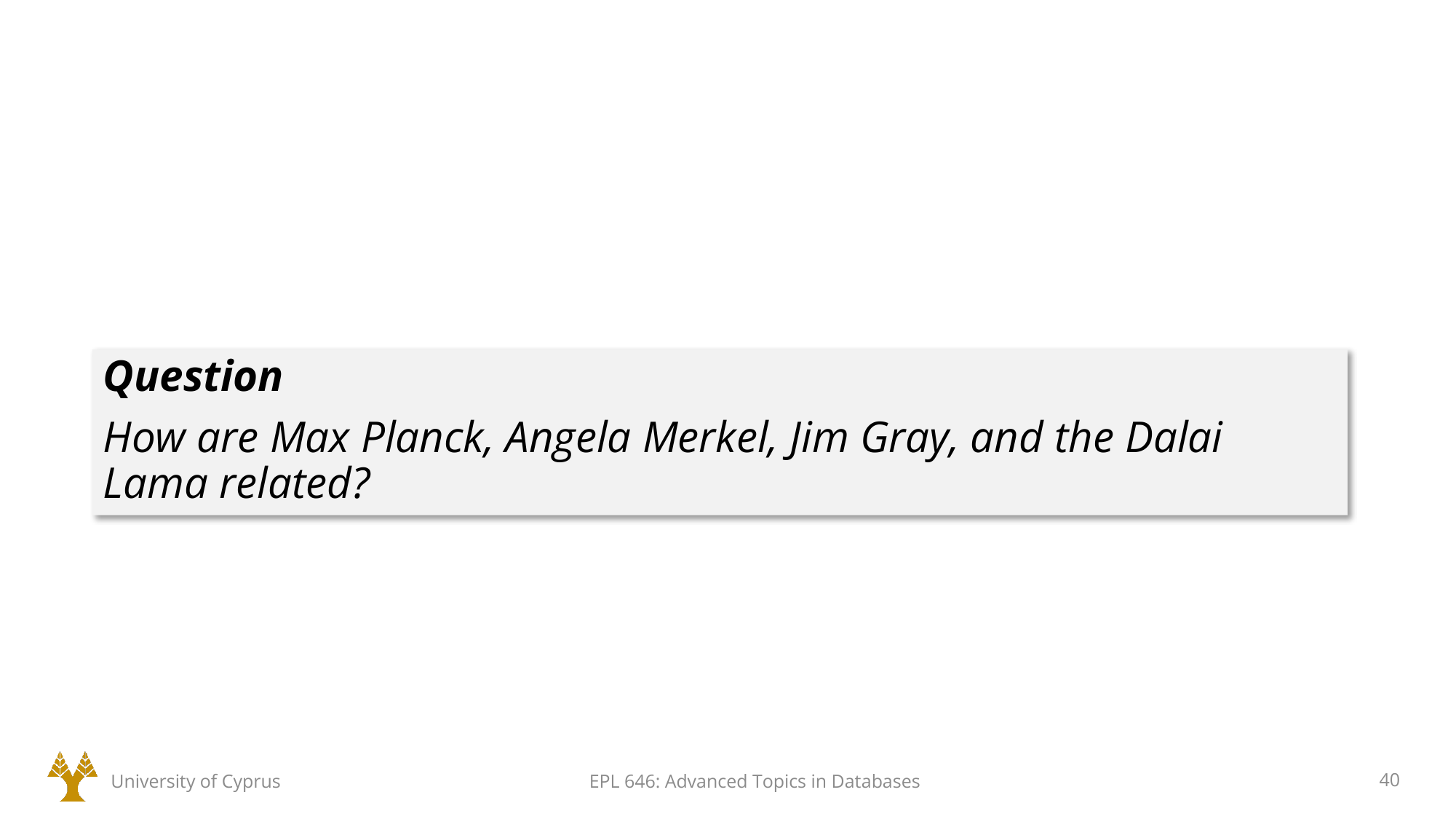

Question
How are Max Planck, Angela Merkel, Jim Gray, and the Dalai Lama related?
University of Cyprus
EPL 646: Advanced Topics in Databases
40